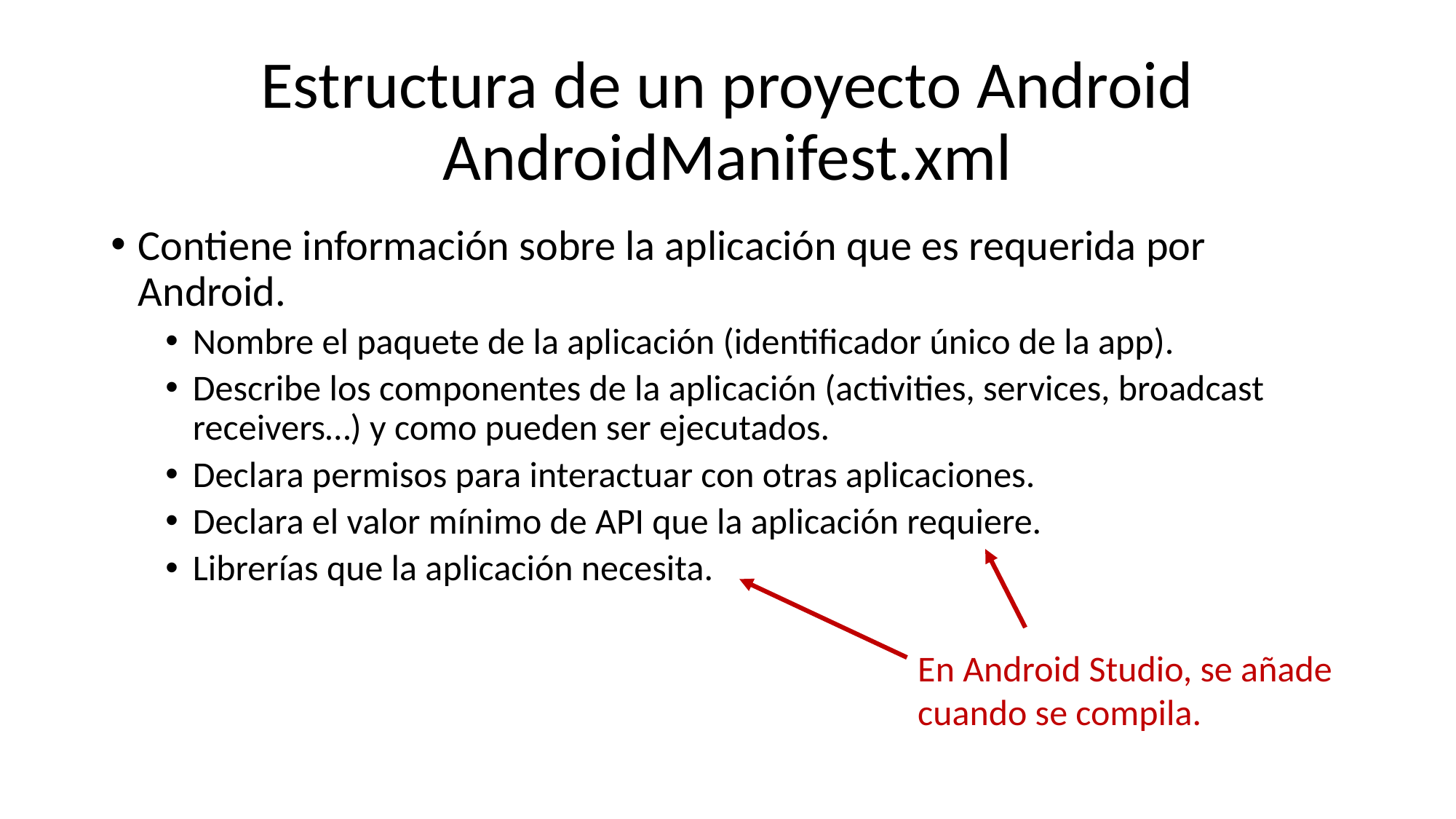

# Estructura de un proyecto Android AndroidManifest.xml
Contiene información sobre la aplicación que es requerida por Android.
Nombre el paquete de la aplicación (identificador único de la app).
Describe los componentes de la aplicación (activities, services, broadcast receivers…) y como pueden ser ejecutados.
Declara permisos para interactuar con otras aplicaciones.
Declara el valor mínimo de API que la aplicación requiere.
Librerías que la aplicación necesita.
En Android Studio, se añade cuando se compila.